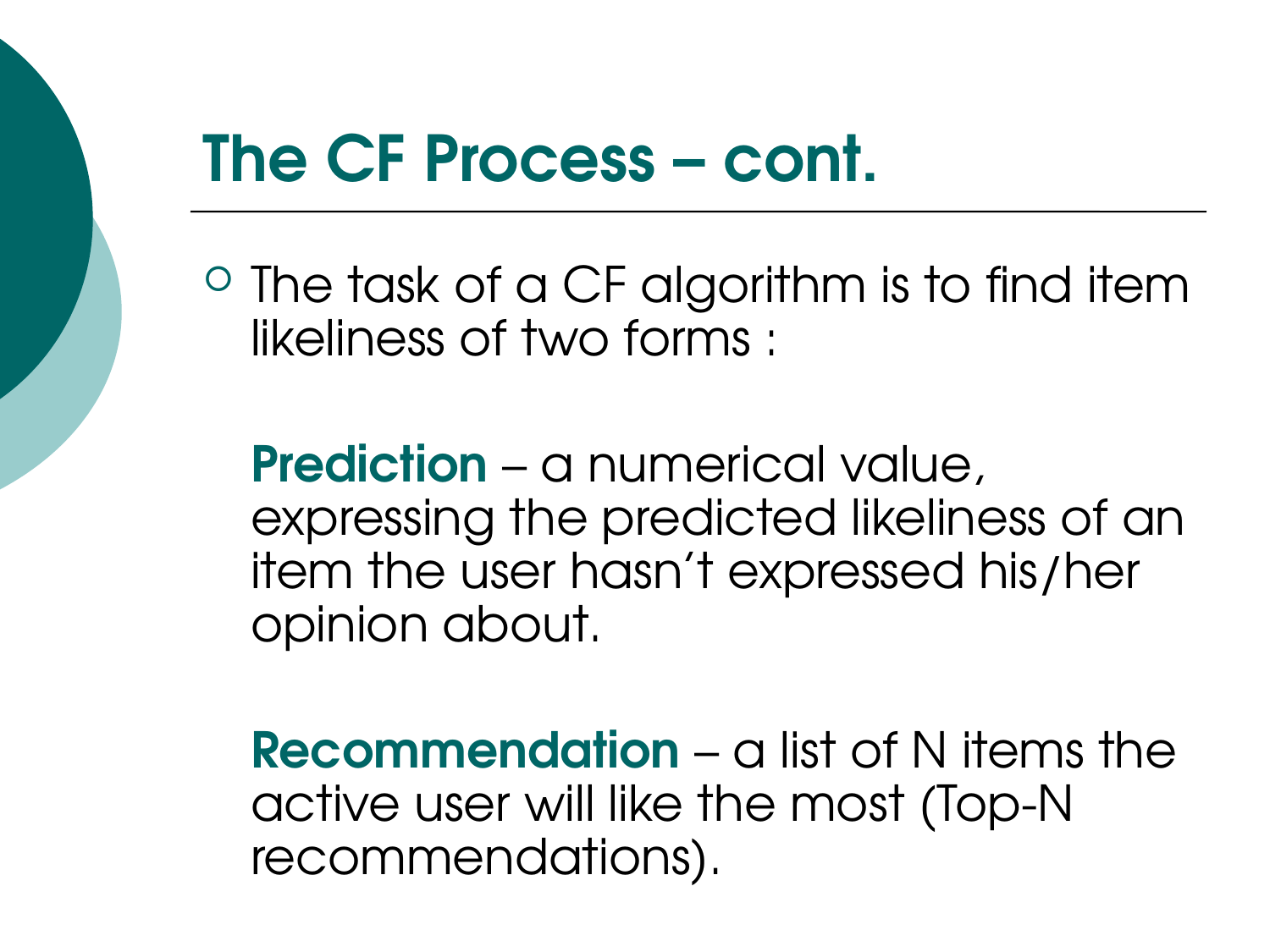

# The CF Process – cont.
The task of a CF algorithm is to find item likeliness of two forms :

	Prediction – a numerical value, expressing the predicted likeliness of an item the user hasn’t expressed his/her opinion about.

	Recommendation – a list of N items the active user will like the most (Top-N recommendations).